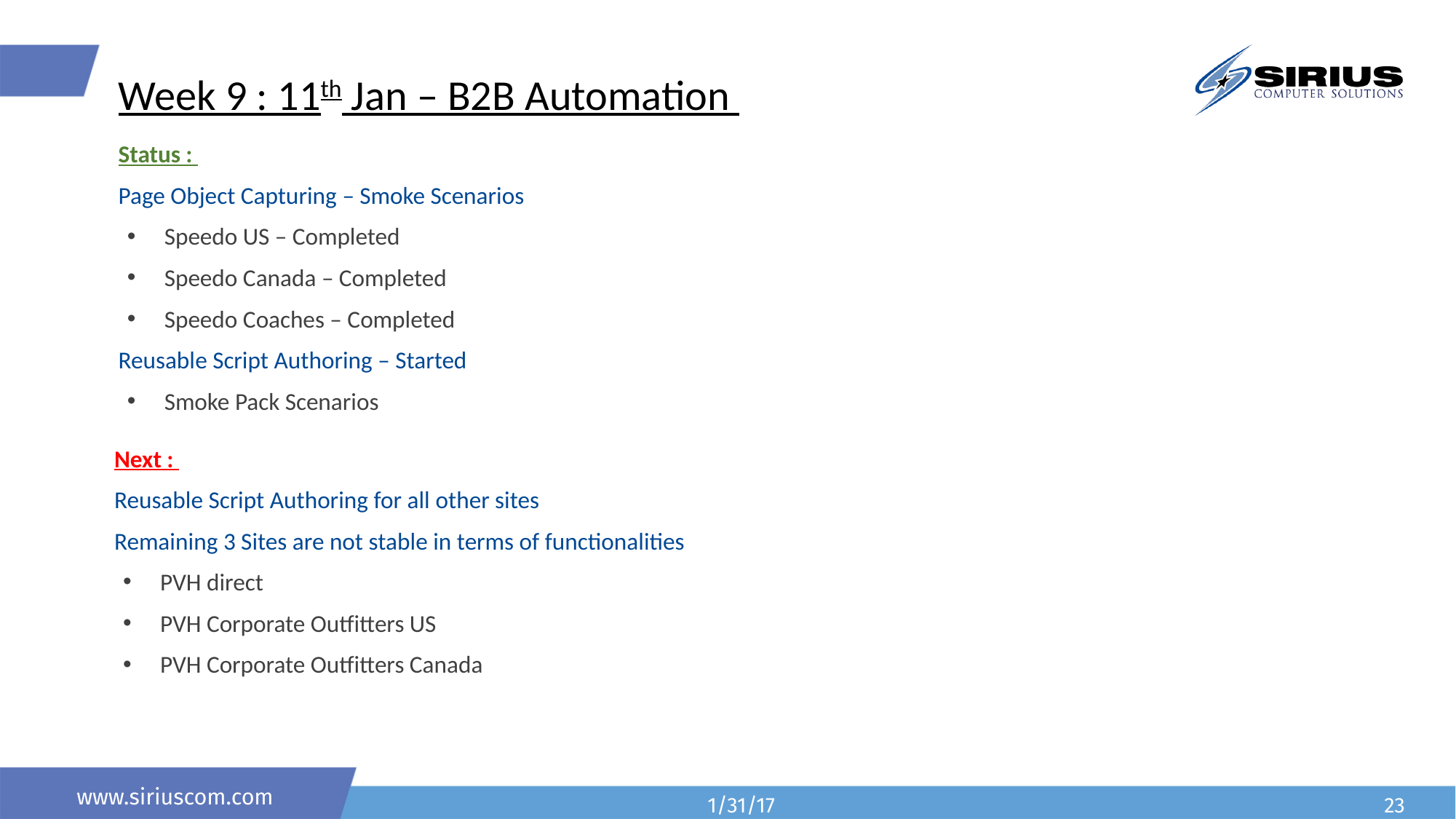

# Week 9 : 11th Jan – B2B Automation
Status :
Page Object Capturing – Smoke Scenarios
Speedo US – Completed
Speedo Canada – Completed
Speedo Coaches – Completed
Reusable Script Authoring – Started
Smoke Pack Scenarios
Next :
Reusable Script Authoring for all other sites
Remaining 3 Sites are not stable in terms of functionalities
PVH direct
PVH Corporate Outfitters US
PVH Corporate Outfitters Canada